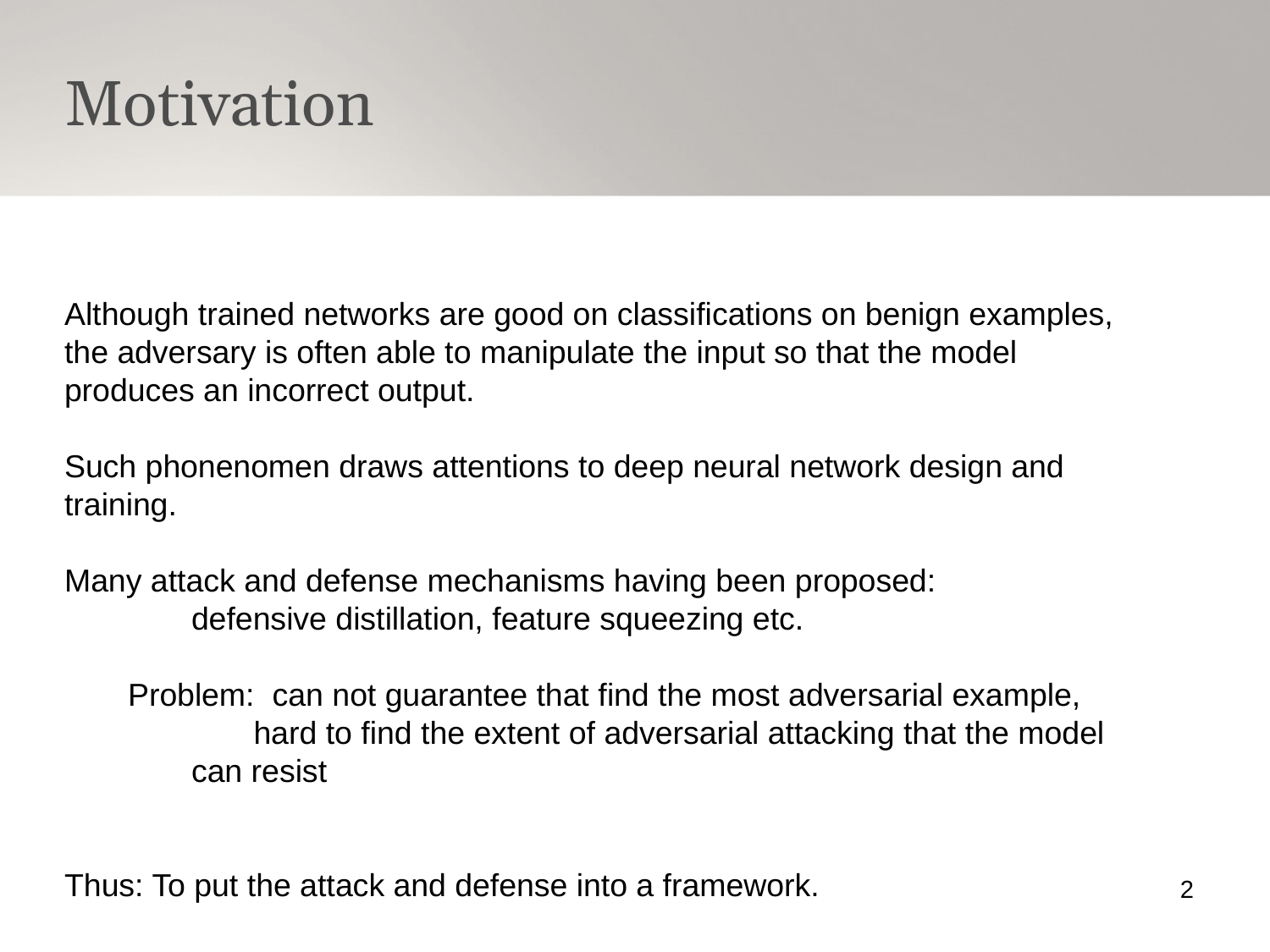

Motivation

Although trained networks are good on classifications on benign examples, the adversary is often able to manipulate the input so that the model produces an incorrect output.

Such phonenomen draws attentions to deep neural network design and training.

Many attack and defense mechanisms having been proposed:
	defensive distillation, feature squeezing etc.

Problem:  can not guarantee that find the most adversarial example,
       hard to find the extent of adversarial attacking that the model can resist

Thus: To put the attack and defense into a framework.
2